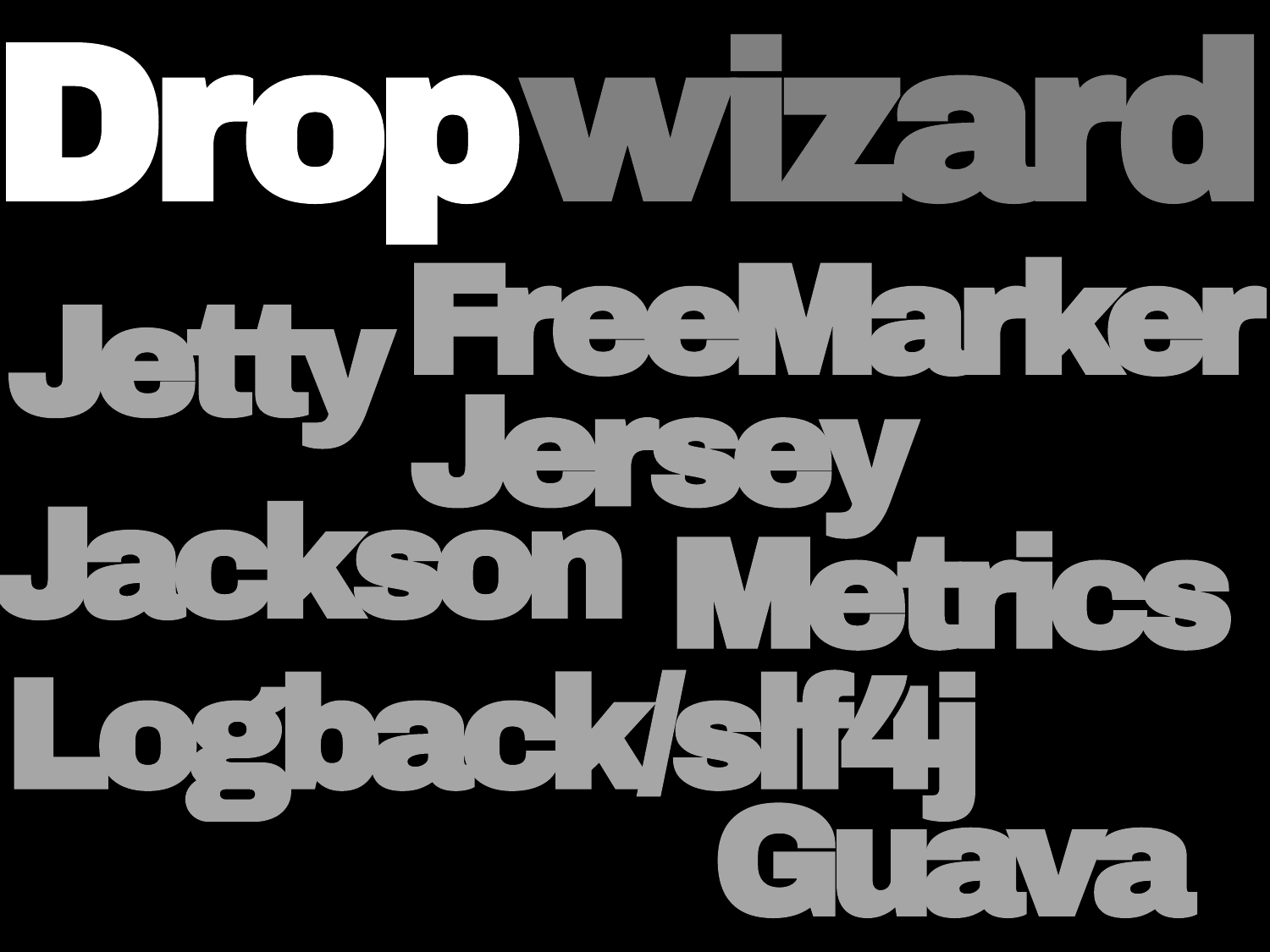

Dropwizard
FreeMarker
Jetty
Jersey
Jackson
Metrics
Logback/slf4j
Guava